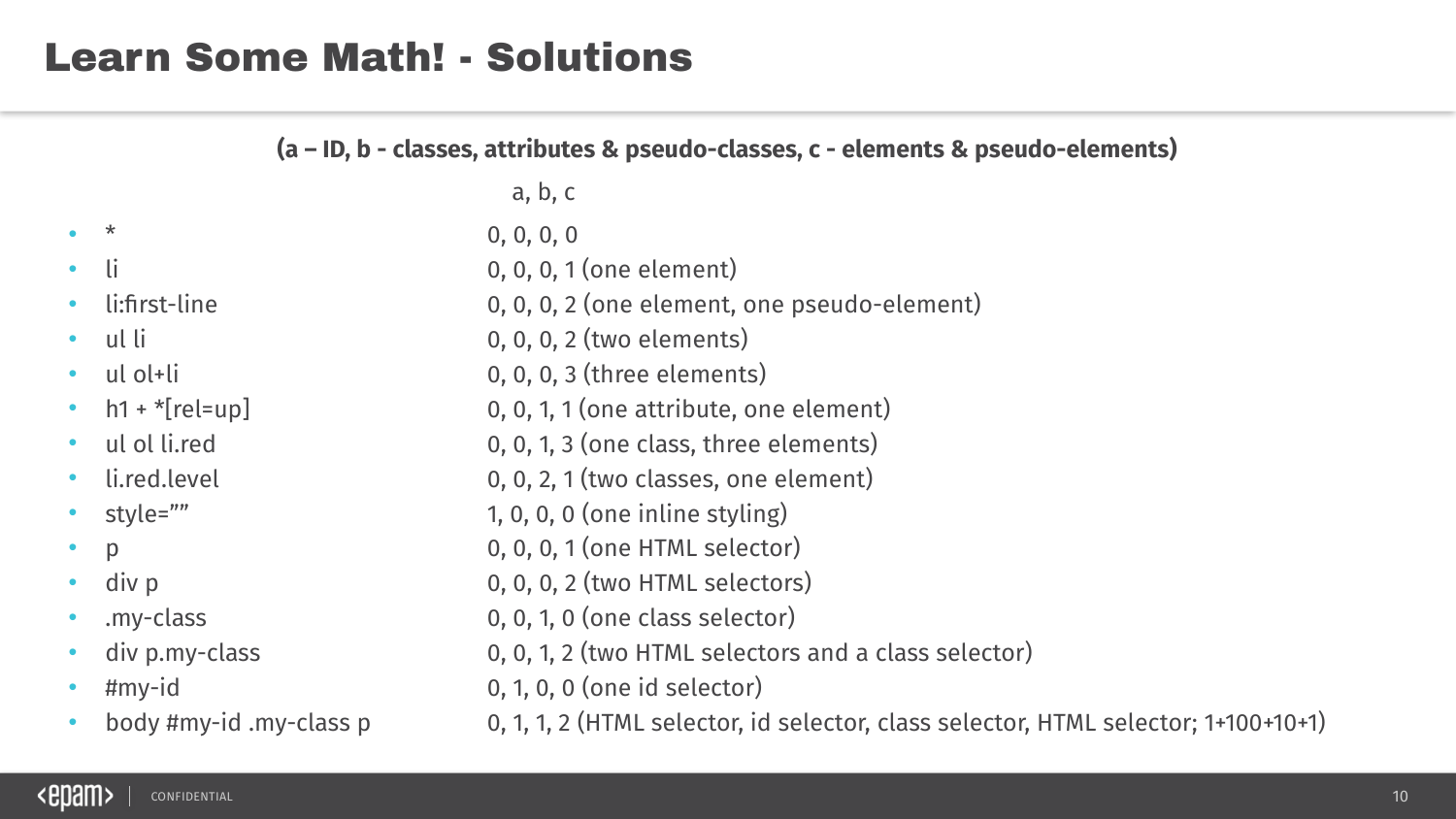

Learn Some Math! - Solutions
(a – ID, b - classes, attributes & pseudo-classes, c - elements & pseudo-elements)
a, b, c
*
li
li:first-line
ul li
ul ol+li
h1 + *[rel=up]
ul ol li.red
li.red.level
style=””
p
div p
.my-class
div p.my-class
#my-id
body #my-id .my-class p
0, 0, 0, 0
0, 0, 0, 1 (one element)
0, 0, 0, 2 (one element, one pseudo-element)
0, 0, 0, 2 (two elements)
0, 0, 0, 3 (three elements)
0, 0, 1, 1 (one attribute, one element)
0, 0, 1, 3 (one class, three elements)
0, 0, 2, 1 (two classes, one element)
1, 0, 0, 0 (one inline styling)
0, 0, 0, 1 (one HTML selector)
0, 0, 0, 2 (two HTML selectors)
0, 0, 1, 0 (one class selector)
0, 0, 1, 2 (two HTML selectors and a class selector)
0, 1, 0, 0 (one id selector)
0, 1, 1, 2 (HTML selector, id selector, class selector, HTML selector; 1+100+10+1)